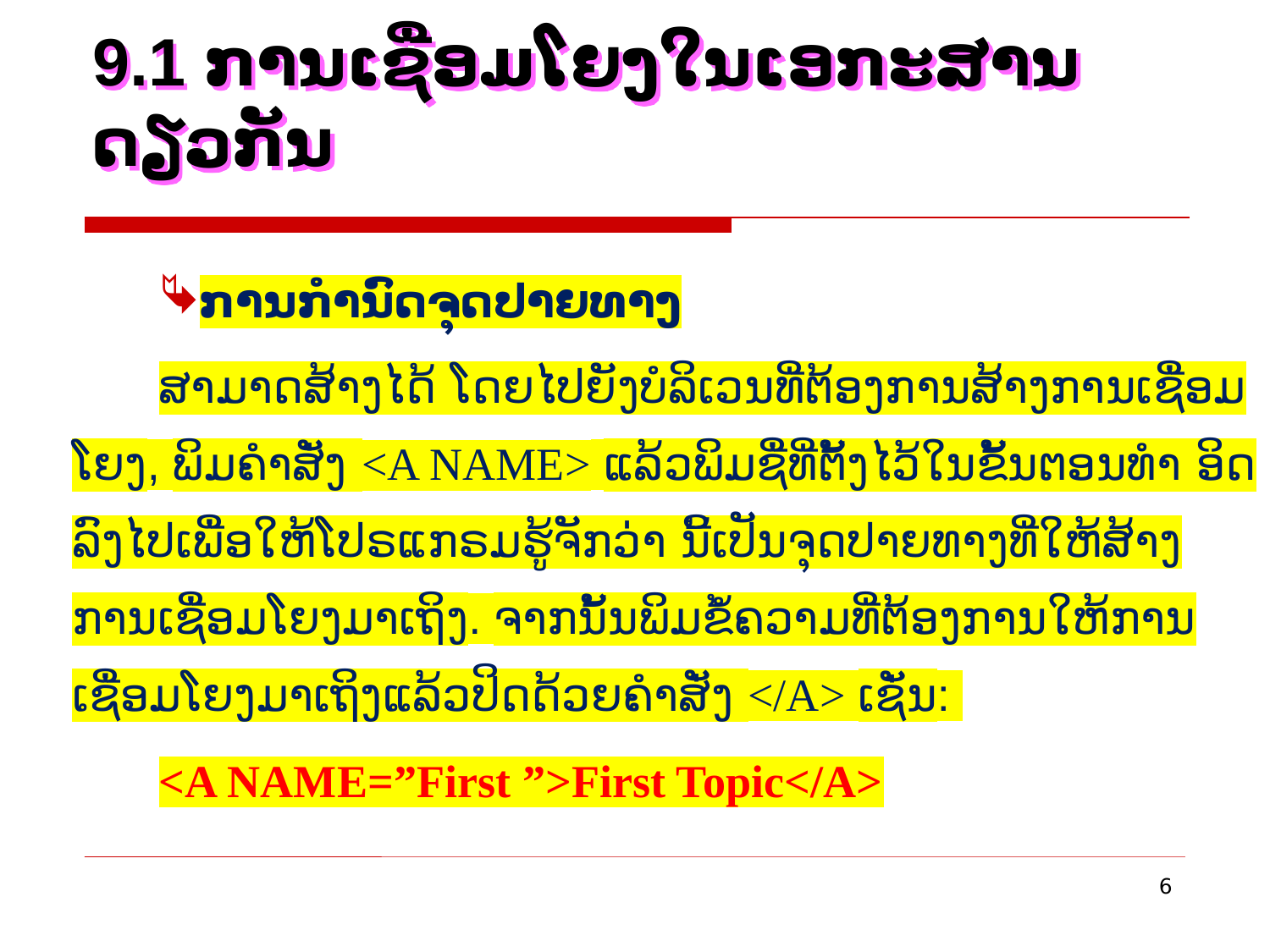

# 9.1 ການເຊື່ອມໂຍງໃນເອກະສານດຽວກັນ
ການກຳນົດຈຸດປາຍທາງ
ສາມາດສ້າງໄດ້ ໂດຍໄປຍັງບໍລິເວນທີ່ຕ້ອງການສ້າງການເຊື່ອມ ໂຍງ, ພິມຄຳສັ່ງ <A NAME> ແລ້ວພິມຊື່ທີ່ຕັ້ງໄວ້ໃນຂັ້ນຕອນທຳ ອິດລົງໄປເພື່ອໃຫ້ໂປຣແກຣມຮູ້ຈັກວ່າ ນີ້ເປັນຈຸດປາຍທາງທີ່ໃຫ້ສ້າງການເຊື່ອມໂຍງມາເຖິງ. ຈາກນັ້ນພິມຂໍ້ຄວາມທີ່ຕ້ອງການໃຫ້ການເຊື່ອມໂຍງມາເຖິງແລ້ວປິດດ້ວຍຄຳສັ່ງ </A> ເຊັ່ນ:
<A NAME=”First ”>First Topic</A>
6